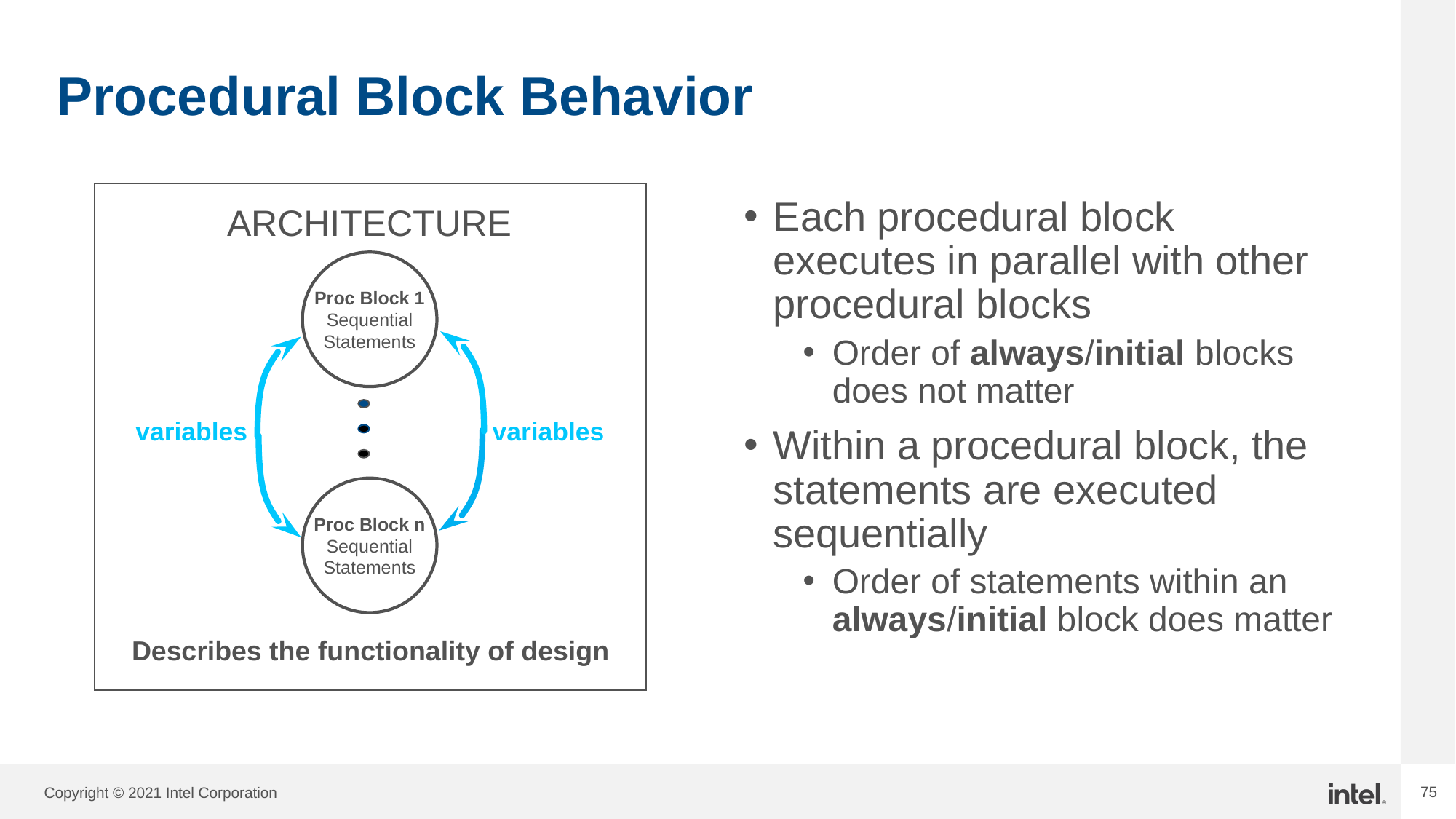

# Procedural Block Behavior

Describes the functionality of design
Each procedural block executes in parallel with other procedural blocks
Order of always/initial blocks does not matter
Within a procedural block, the statements are executed sequentially
Order of statements within an always/initial block does matter

ARCHITECTURE
Proc Block 1
Sequential
Statements

variables
variables

Proc Block n
Sequential
Statements